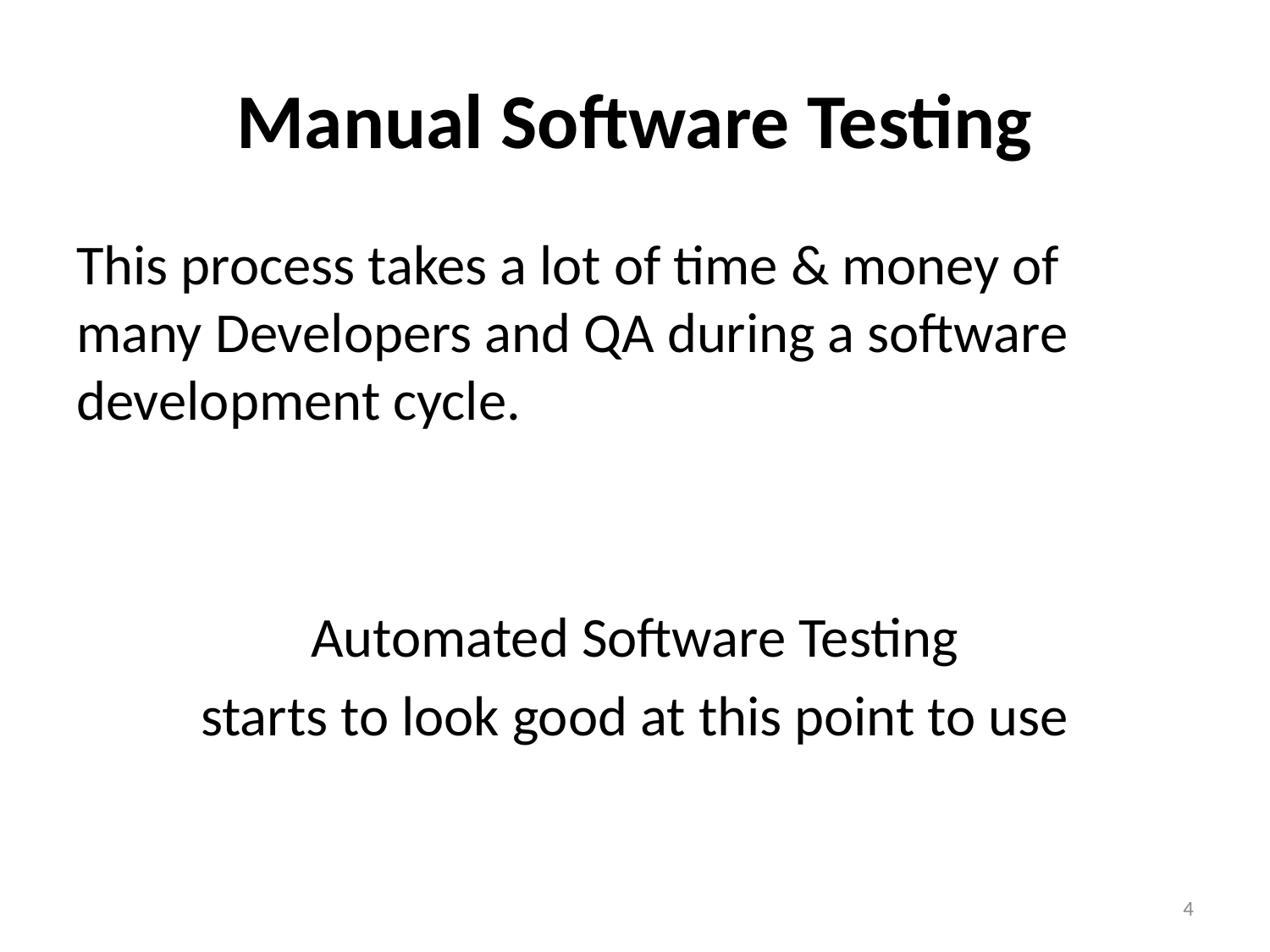

# Manual Software Testing
This process takes a lot of time & money of many Developers and QA during a software development cycle.

Automated Software Testing
starts to look good at this point to use
4